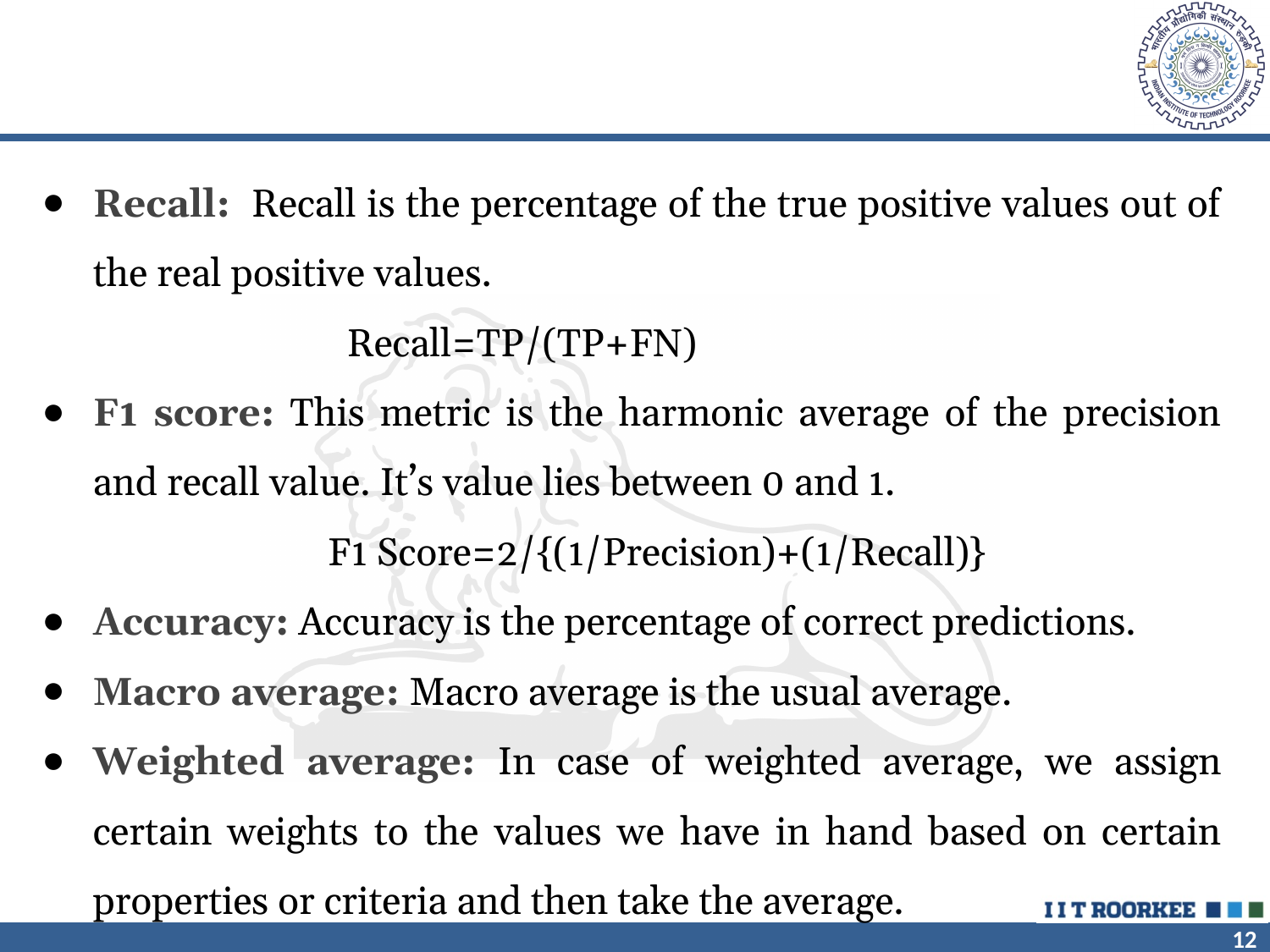

Recall:  Recall is the percentage of the true positive values out of the real positive values.
Recall=TP/(TP+FN)
F1 score: This metric is the harmonic average of the precision and recall value. It’s value lies between 0 and 1.
F1 Score=2/{(1/Precision)+(1/Recall)}
Accuracy: Accuracy is the percentage of correct predictions.
Macro average: Macro average is the usual average.
Weighted average: In case of weighted average, we assign certain weights to the values we have in hand based on certain properties or criteria and then take the average.